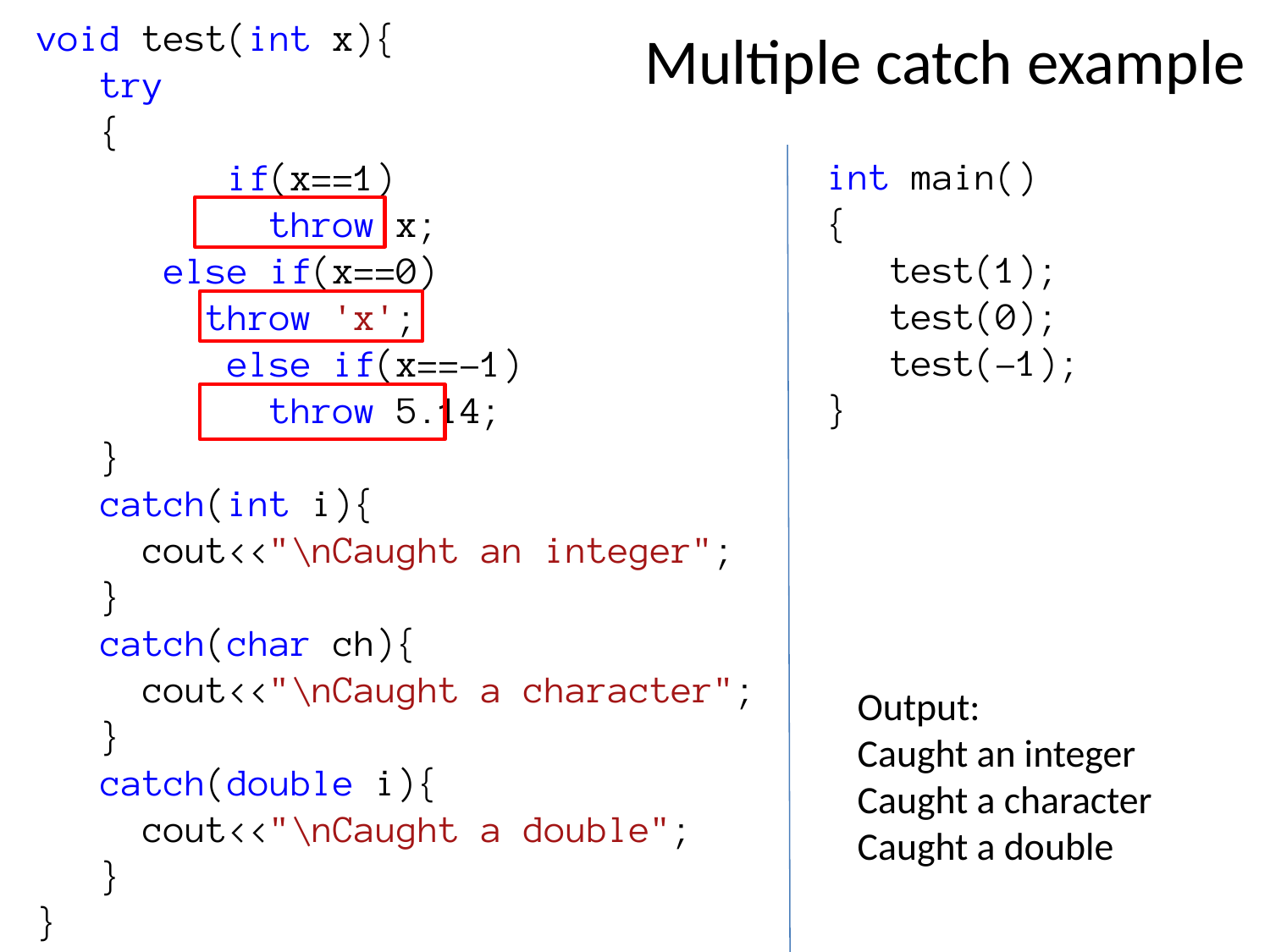

void test(int x){
try
{
	if(x==1)
	  throw x;
   else if(x==0)
     throw 'x';
	else if(x==-1)
	  throw 5.14;
}
catch(int i){
  cout<<"\nCaught an integer";
}
catch(char ch){
  cout<<"\nCaught a character";
}
catch(double i){
  cout<<"\nCaught a double";
}
}
Multiple catch example
int main()
{
test(1);
test(0);
test(-1);
}

Output:
Caught an integer
Caught a character
Caught a double